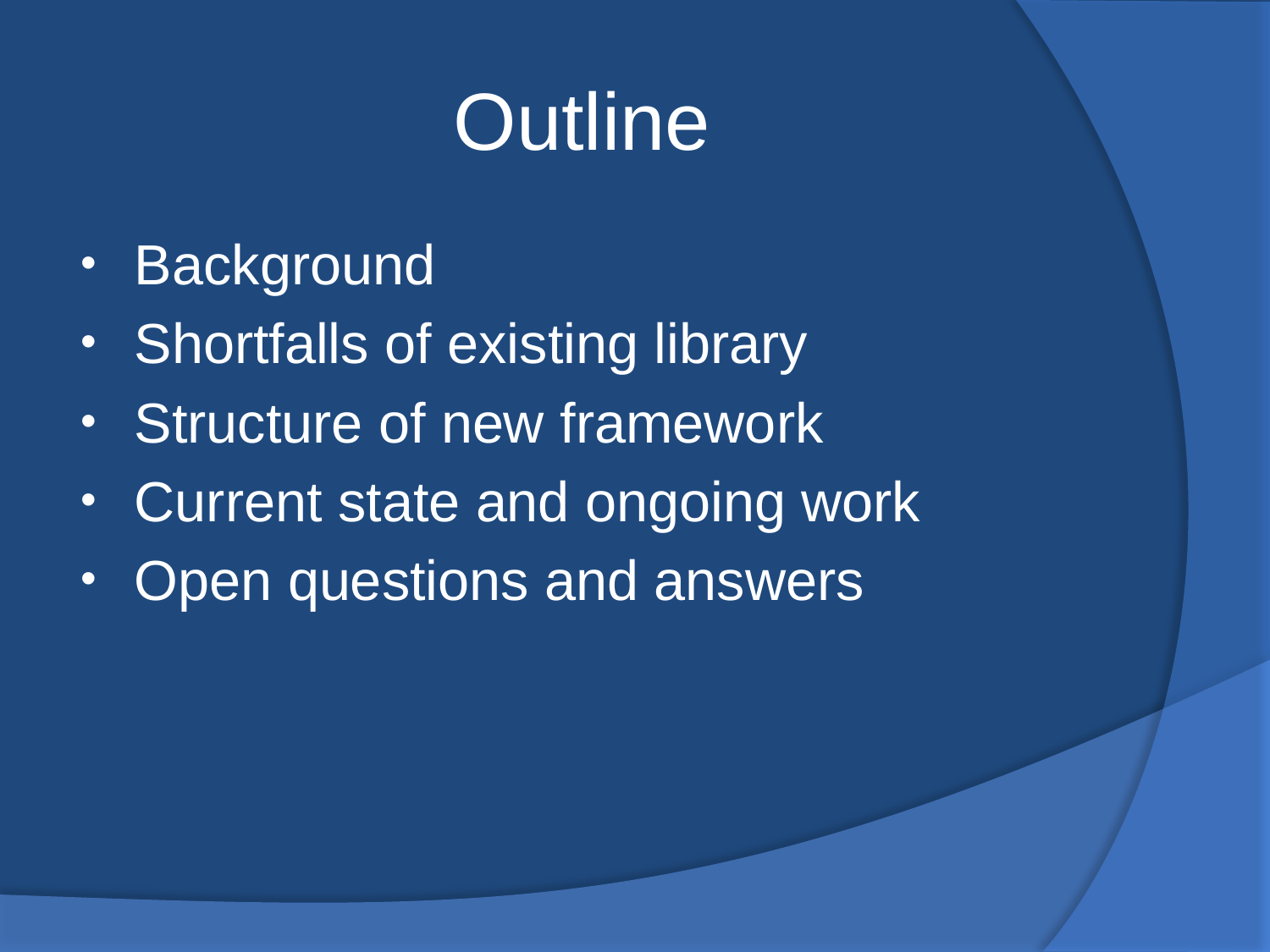

# Outline
Background
Shortfalls of existing library
Structure of new framework
Current state and ongoing work
Open questions and answers